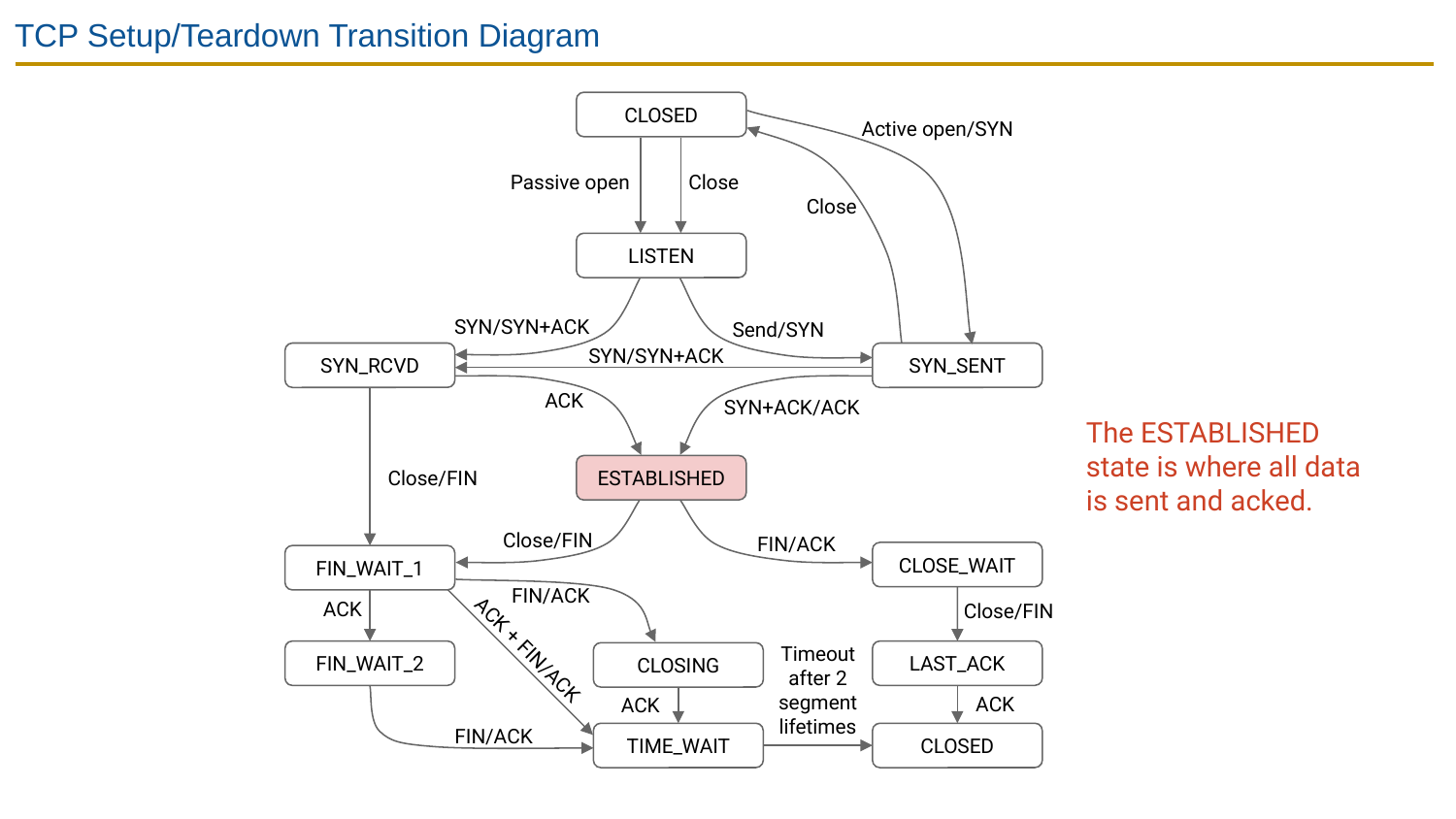

# TCP Setup/Teardown Transition Diagram
CLOSED

Active open/SYN

Passive open
Close
Close
LISTEN

SYN/SYN+ACK
Send/SYN
SYN/SYN+ACK
SYN_RCVD
SYN_SENT

ACK
SYN+ACK/ACK
The ESTABLISHED state is where all data is sent and acked.
ESTABLISHED
Close/FIN

Close/FIN
FIN/ACK
CLOSE_WAIT
FIN_WAIT_1

FIN/ACK
ACK
Close/FIN
ACK + FIN/ACK
FIN_WAIT_2
Timeout after 2 segment lifetimes
LAST_ACK
CLOSING

ACK
ACK
TIME_WAIT
CLOSED
FIN/ACK